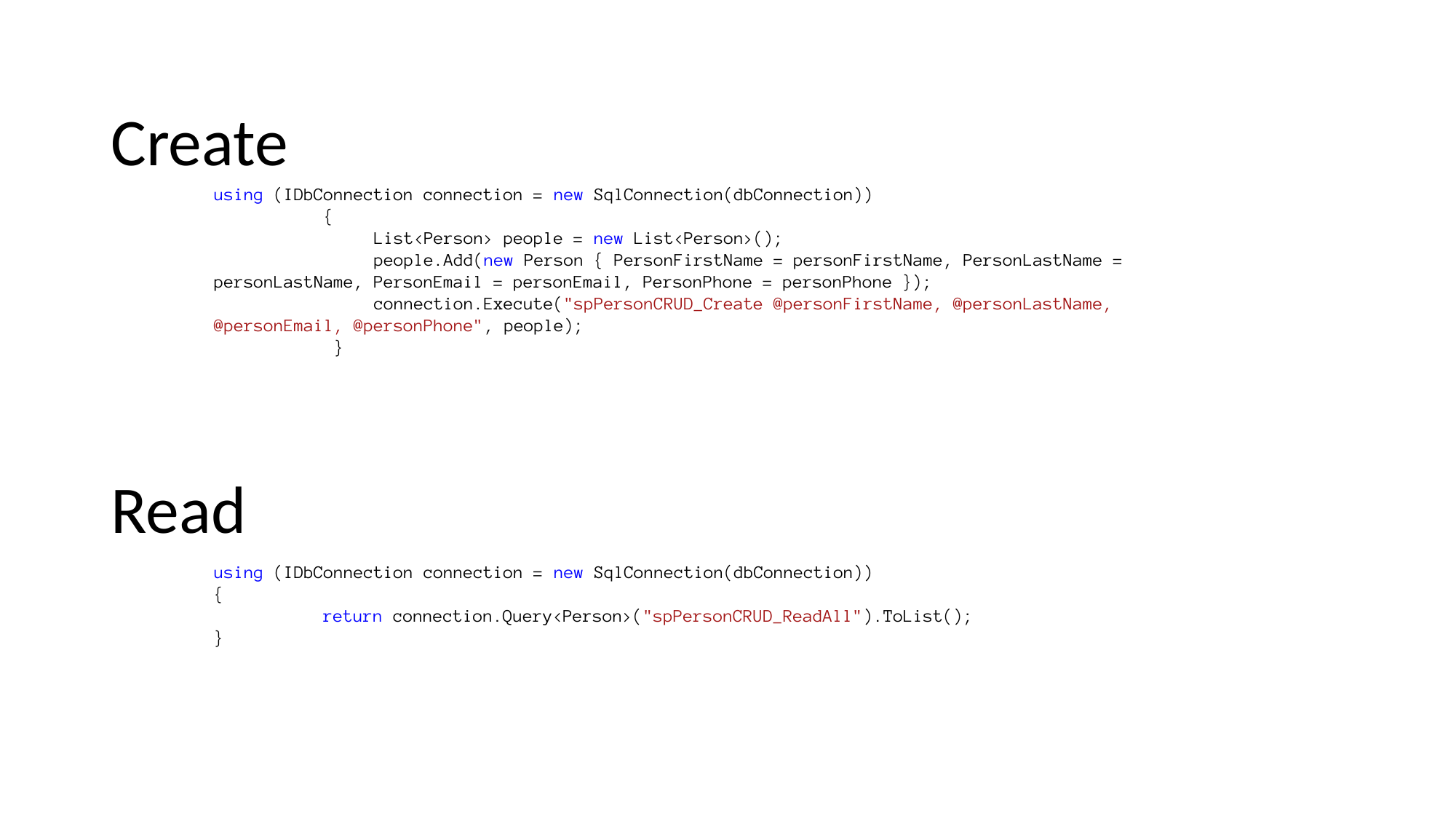

# Create
using (IDbConnection connection = new SqlConnection(dbConnection))
           {
                List<Person> people = new List<Person>();
                people.Add(new Person { PersonFirstName = personFirstName, PersonLastName = personLastName, PersonEmail = personEmail, PersonPhone = personPhone });
                connection.Execute("spPersonCRUD_Create @personFirstName, @personLastName, @personEmail, @personPhone", people);
            }
Read
using (IDbConnection connection = new SqlConnection(dbConnection))
{
	return connection.Query<Person>("spPersonCRUD_ReadAll").ToList();
}